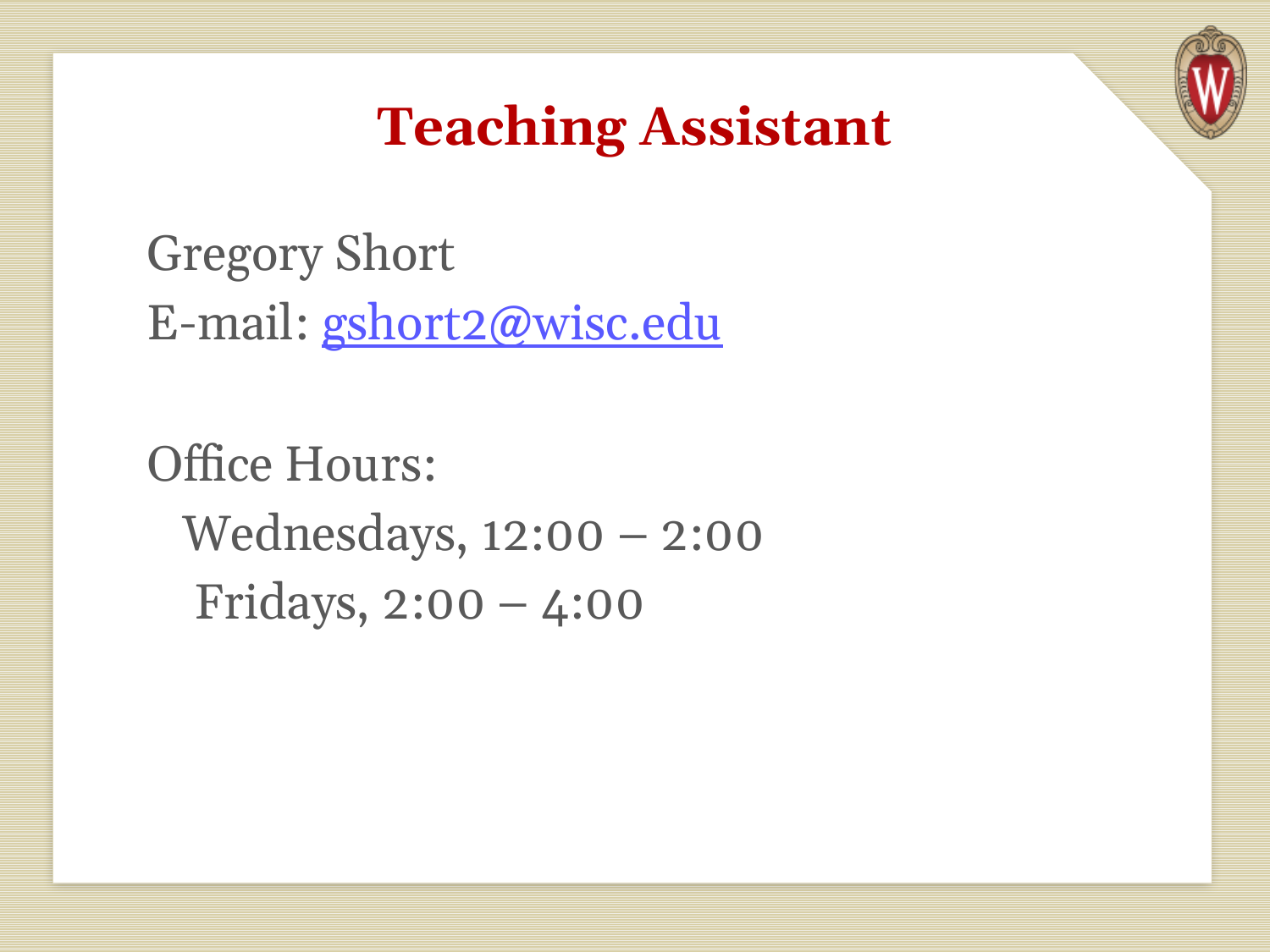

# Teaching Assistant
Gregory Short
E-mail: gshort2@wisc.edu

Office Hours:
   Wednesdays, 12:00 – 2:00
    Fridays, 2:00 – 4:00